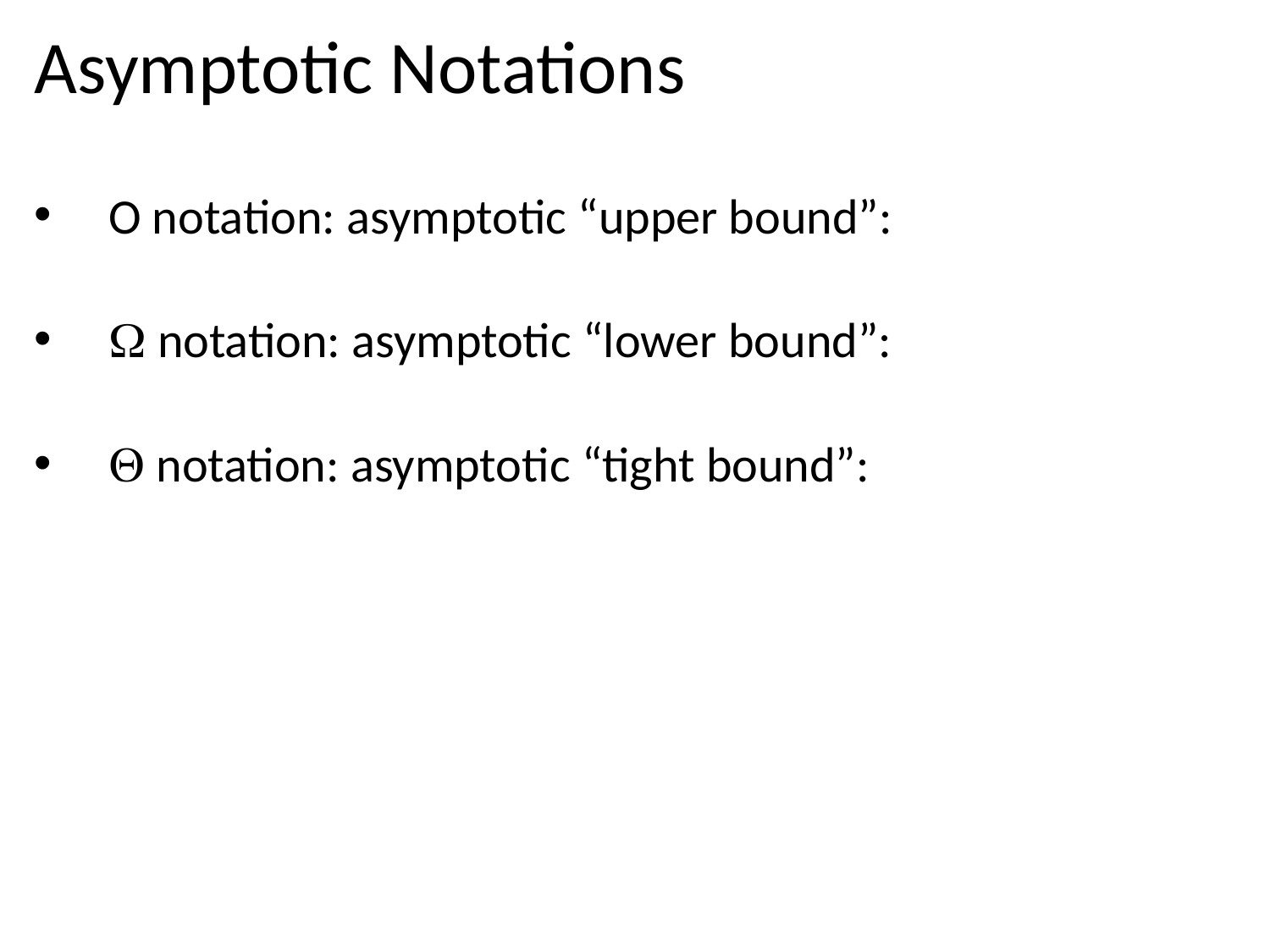

# Asymptotic Notations
O notation: asymptotic “upper bound”:
Ω notation: asymptotic “lower bound”:
Θ notation: asymptotic “tight bound”: